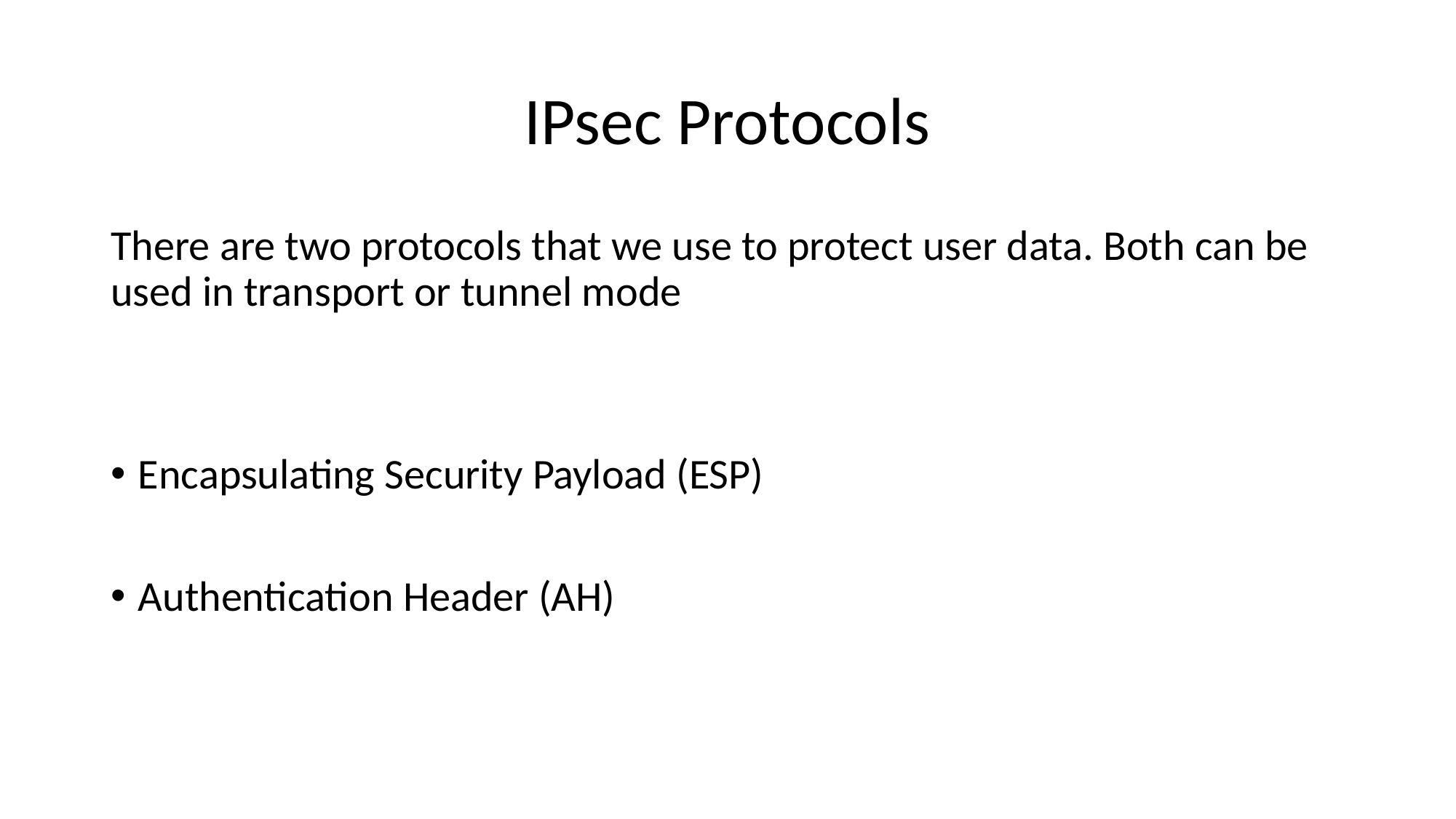

# IPsec Protocols
There are two protocols that we use to protect user data. Both can be used in transport or tunnel mode

Encapsulating Security Payload (ESP)

Authentication Header (AH)